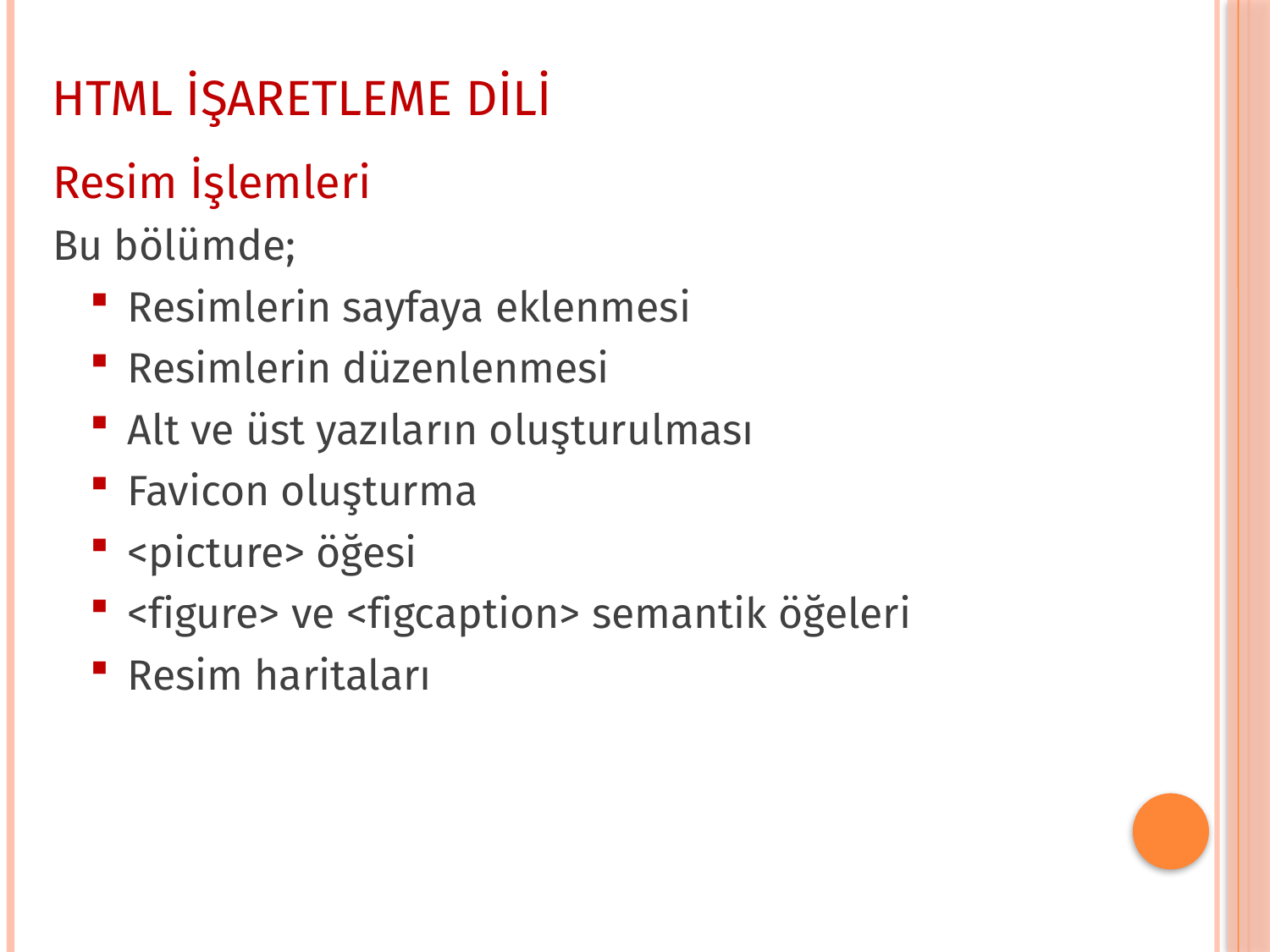

HTML İŞARETLEME DİLİ
Resim İşlemleri
Bu bölümde;
Resimlerin sayfaya eklenmesi
Resimlerin düzenlenmesi
Alt ve üst yazıların oluşturulması
Favicon oluşturma
<picture> öğesi
<figure> ve <figcaption> semantik öğeleri
Resim haritaları